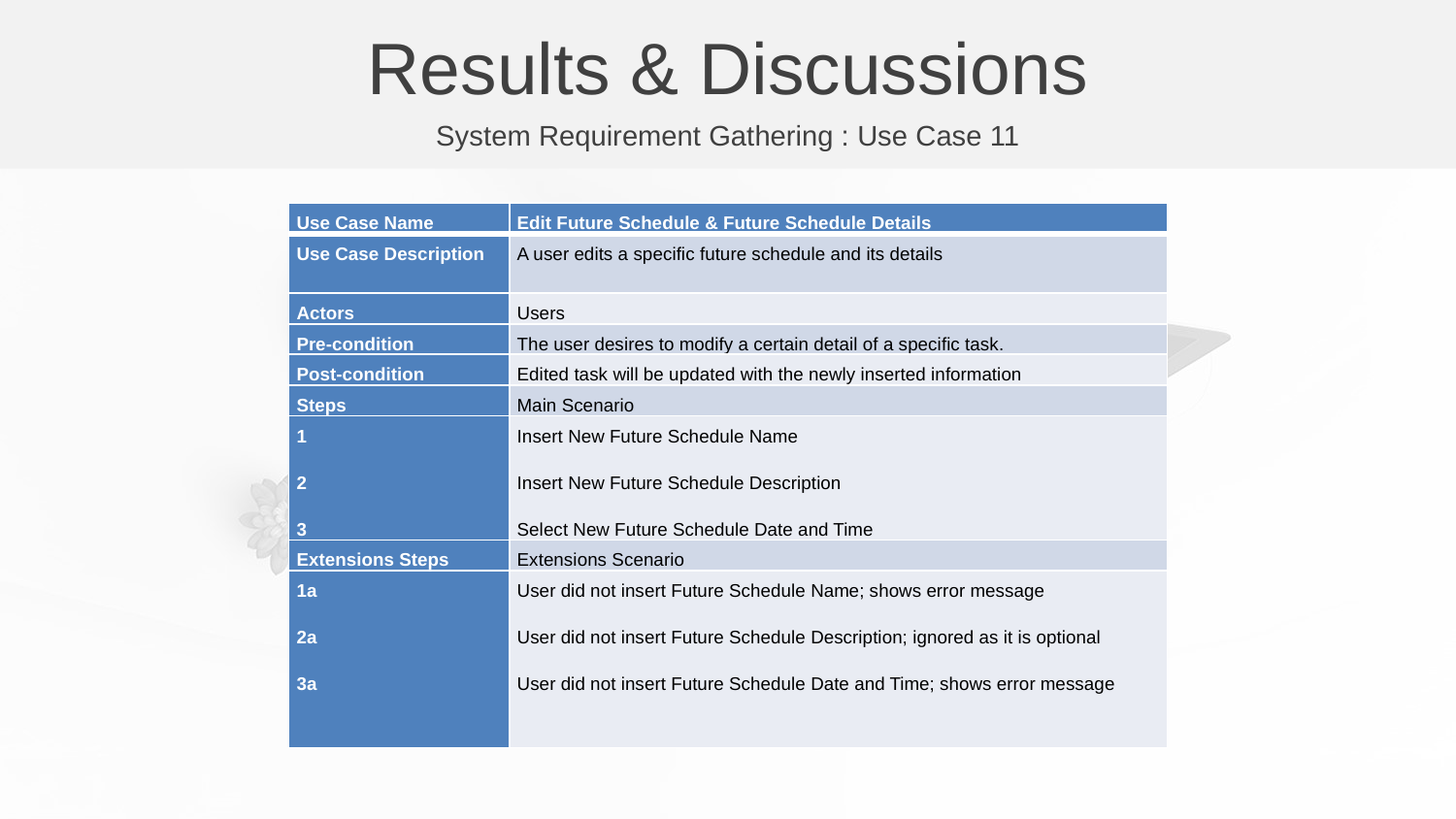

Results & Discussions
System Requirement Gathering : Use Case 11
| Use Case Name | Edit Future Schedule & Future Schedule Details |
| --- | --- |
| Use Case Description | A user edits a specific future schedule and its details |
| Actors | Users |
| Pre-condition | The user desires to modify a certain detail of a specific task. |
| Post-condition | Edited task will be updated with the newly inserted information |
| Steps | Main Scenario |
| 1 2 3 | Insert New Future Schedule Name Insert New Future Schedule Description Select New Future Schedule Date and Time |
| Extensions Steps | Extensions Scenario |
| 1a 2a 3a | User did not insert Future Schedule Name; shows error message User did not insert Future Schedule Description; ignored as it is optional User did not insert Future Schedule Date and Time; shows error message |